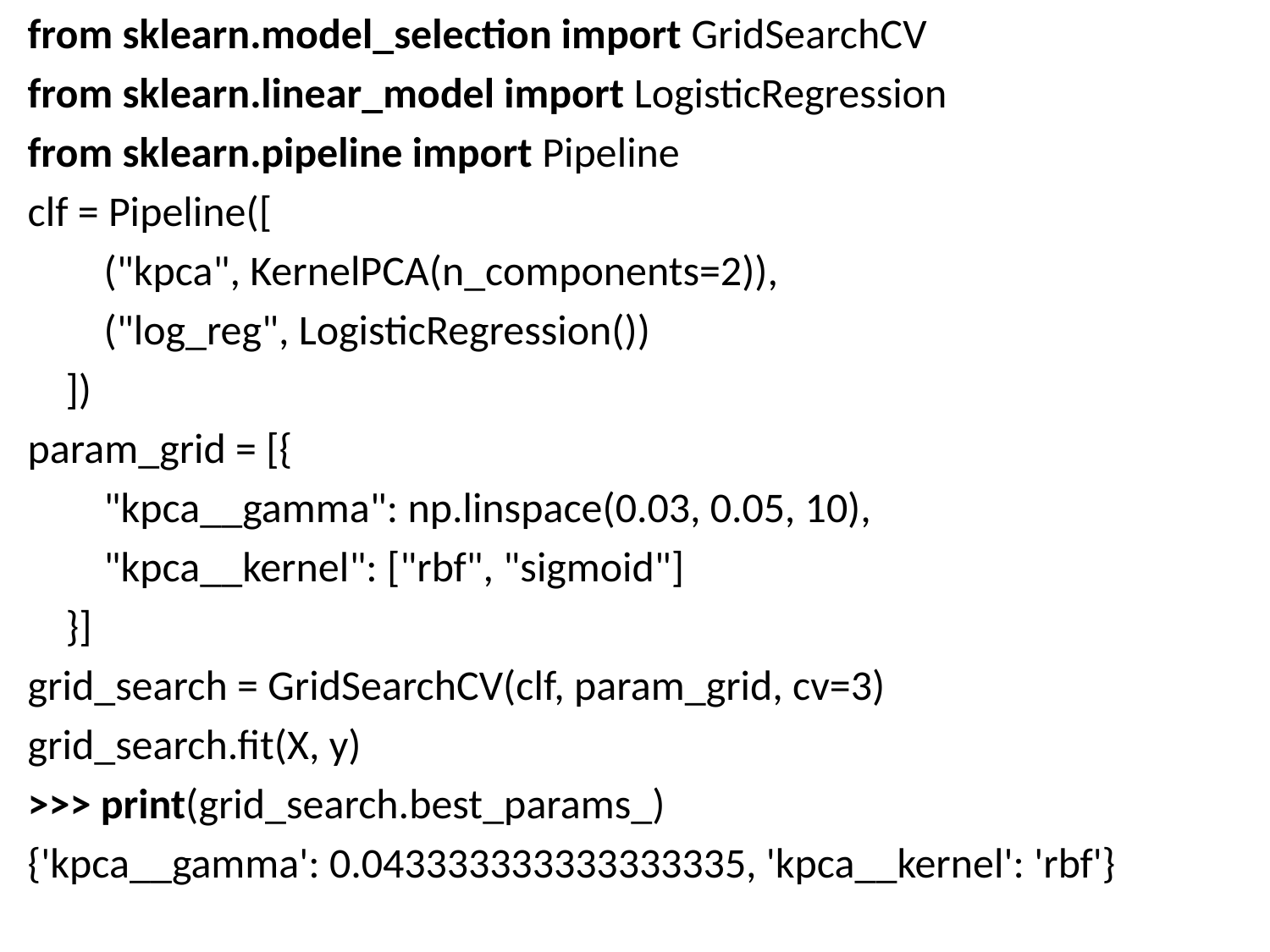

from sklearn.model_selection import GridSearchCV
from sklearn.linear_model import LogisticRegression
from sklearn.pipeline import Pipeline
clf = Pipeline([
        ("kpca", KernelPCA(n_components=2)),
        ("log_reg", LogisticRegression())
    ])
param_grid = [{
        "kpca__gamma": np.linspace(0.03, 0.05, 10),
        "kpca__kernel": ["rbf", "sigmoid"]
    }]
grid_search = GridSearchCV(clf, param_grid, cv=3)
grid_search.fit(X, y)
>>> print(grid_search.best_params_)
{'kpca__gamma': 0.043333333333333335, 'kpca__kernel': 'rbf'}